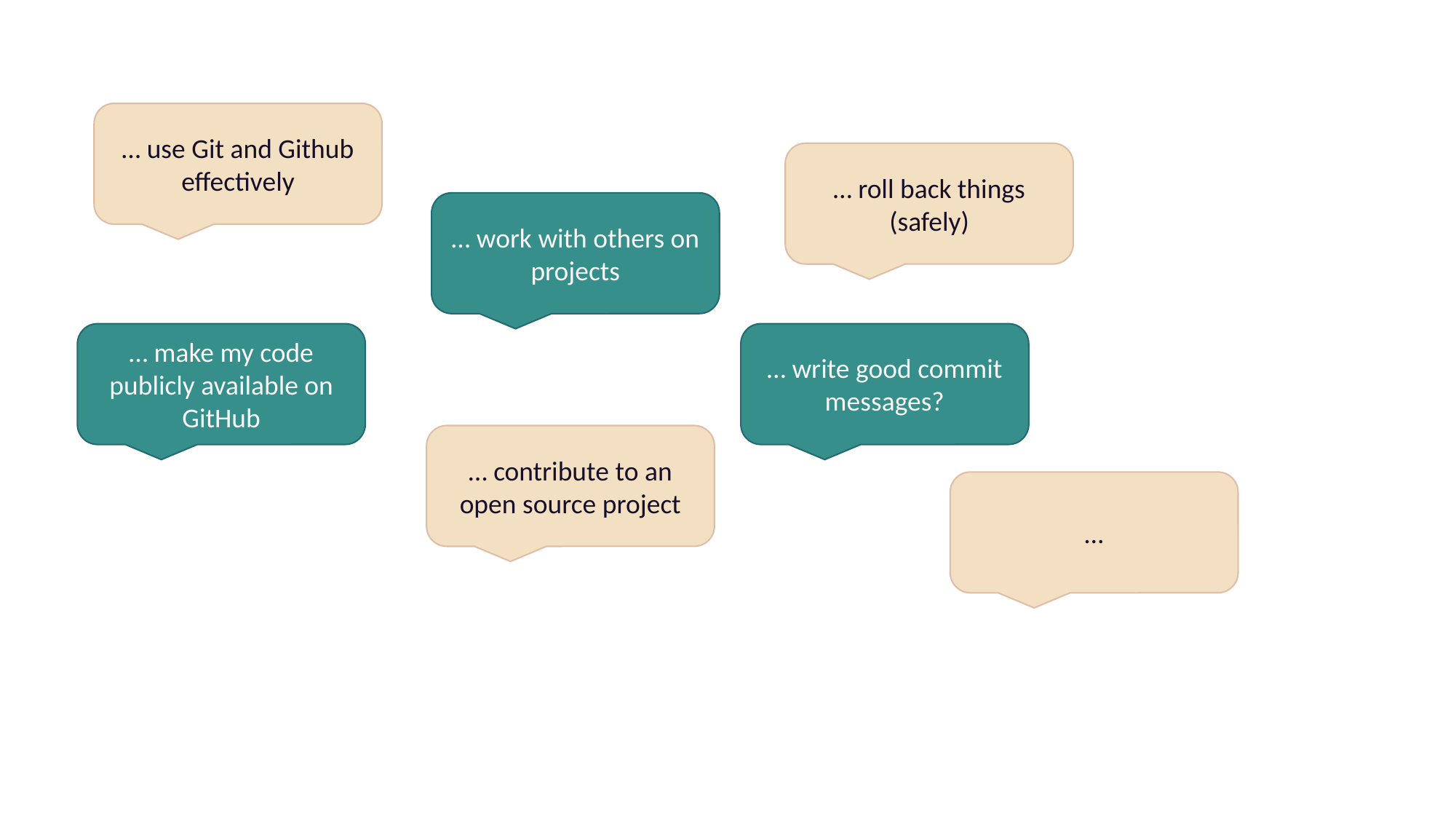

… use Git and Github effectively
… roll back things (safely)
… work with others on projects
… write good commit messages?
… make my code publicly available on GitHub
… contribute to an open source project
…